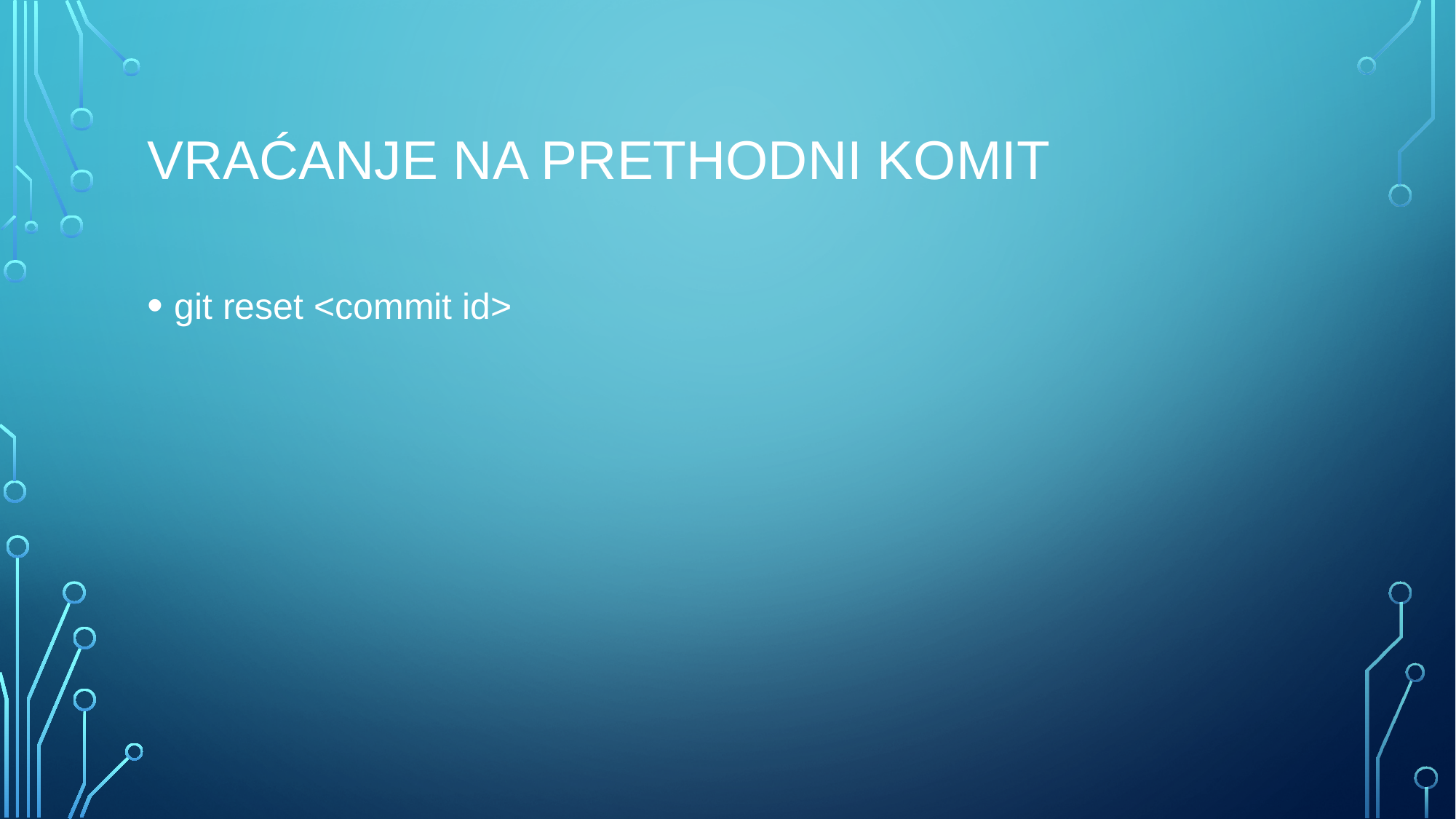

# Vraćanje na prethodni komit
git reset <commit id>